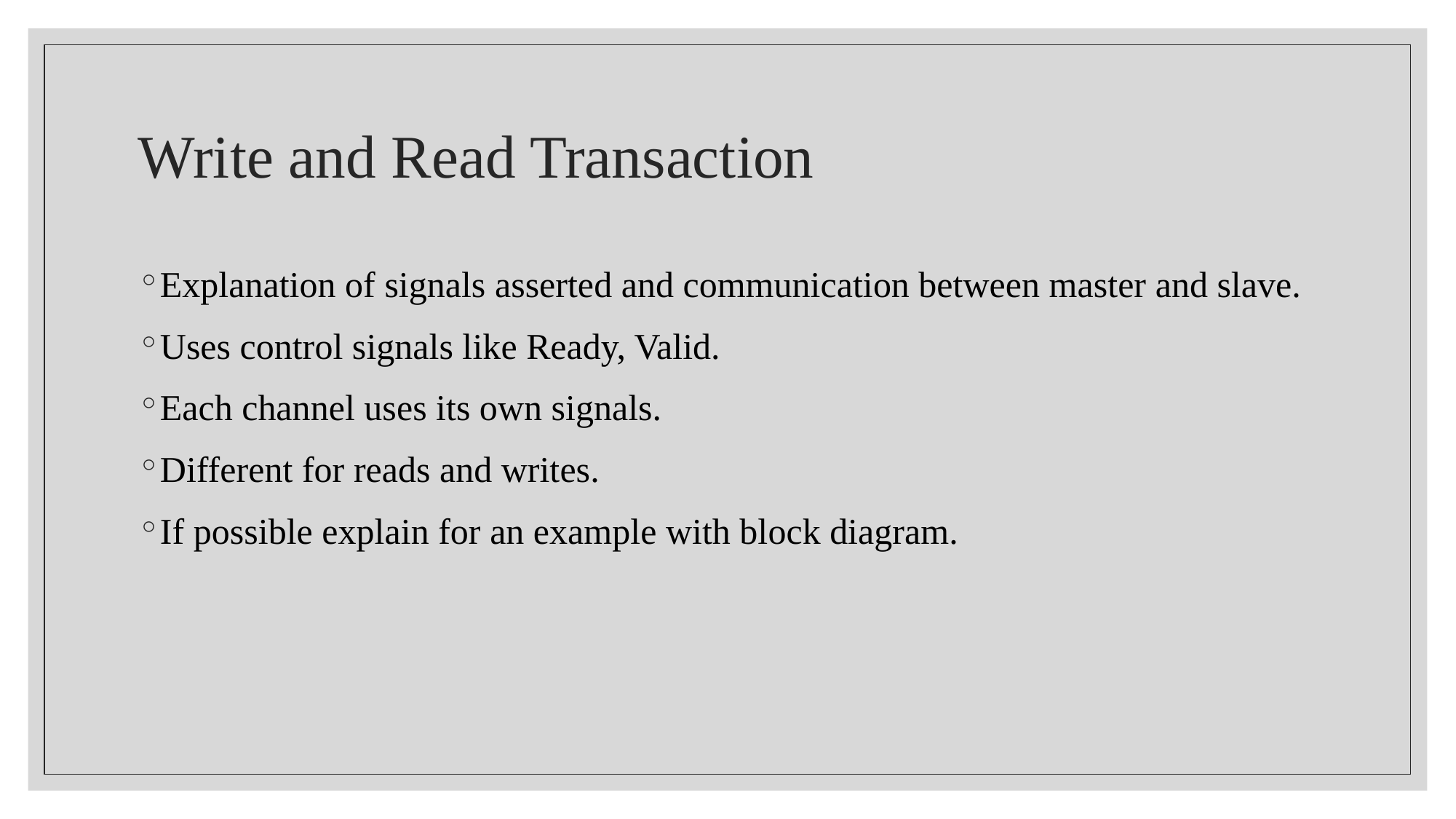

# Write and Read Transaction
Explanation of signals asserted and communication between master and slave.
Uses control signals like Ready, Valid.
Each channel uses its own signals.
Different for reads and writes.
If possible explain for an example with block diagram.